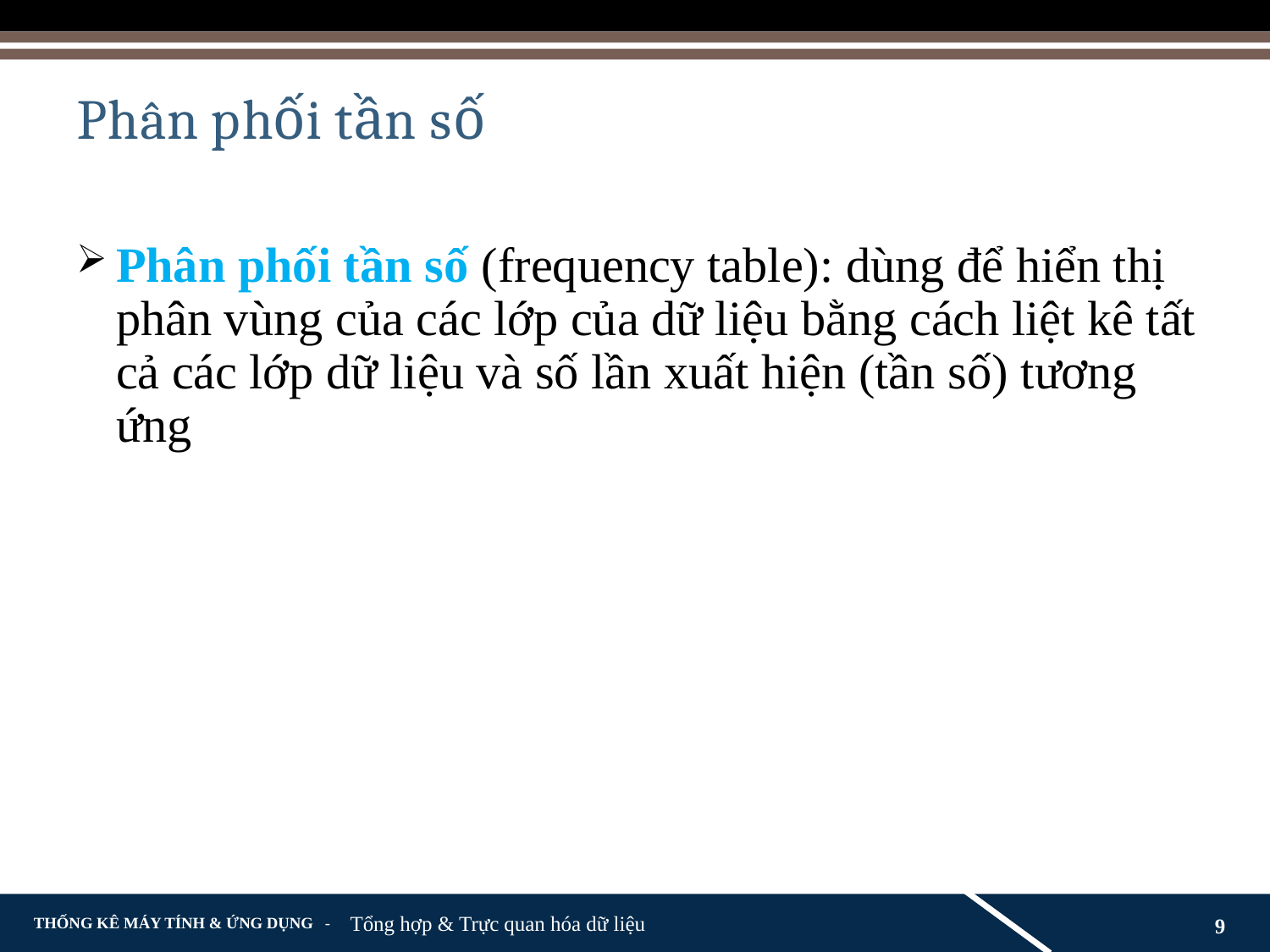

# Phân phối tần số
Phân phối tần số (frequency table): dùng để hiển thị phân vùng của các lớp của dữ liệu bằng cách liệt kê tất cả các lớp dữ liệu và số lần xuất hiện (tần số) tương ứng
Tổng hợp & Trực quan hóa dữ liệu
9